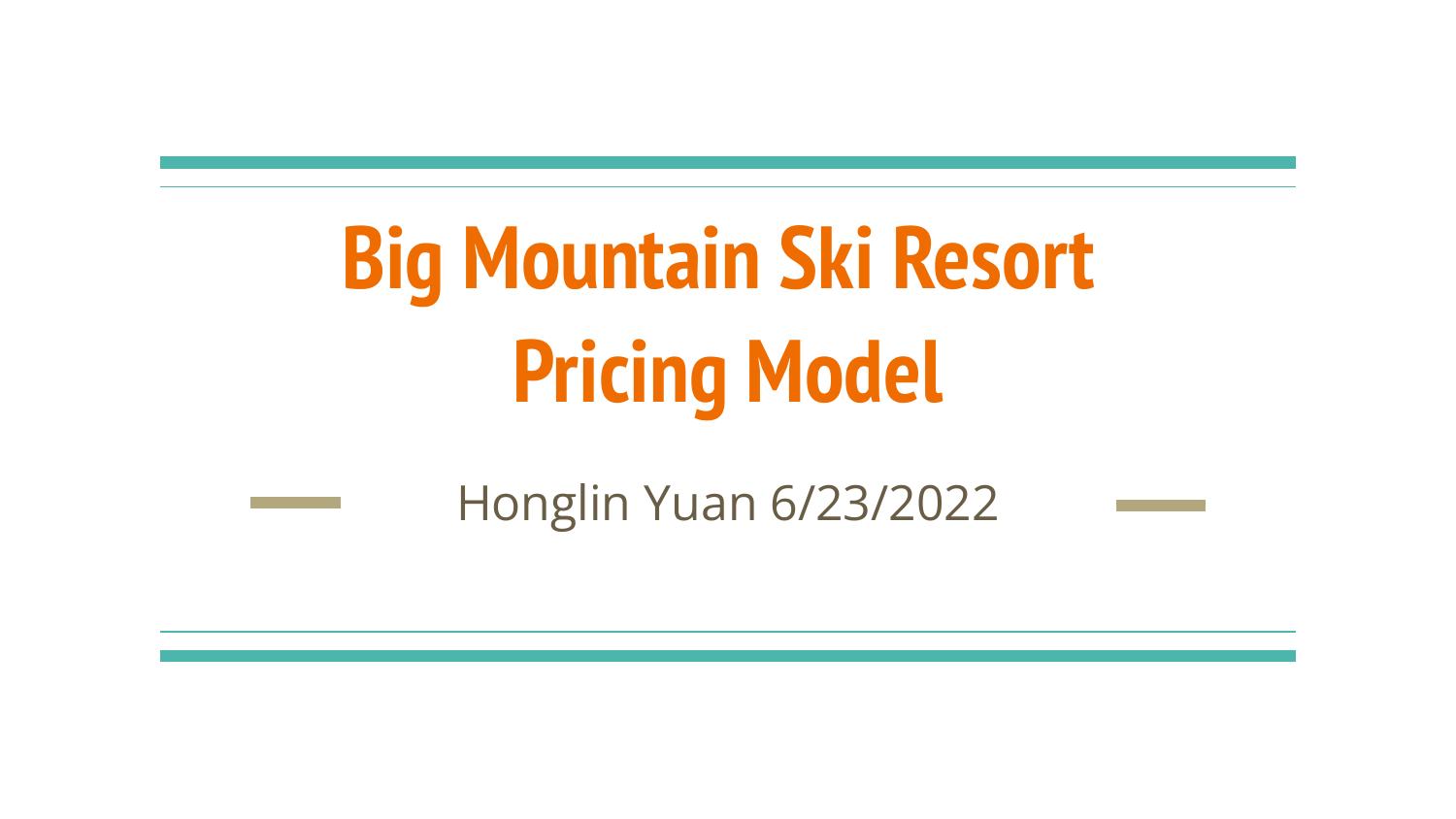

# Big Mountain Ski Resort
Pricing Model
Honglin Yuan 6/23/2022